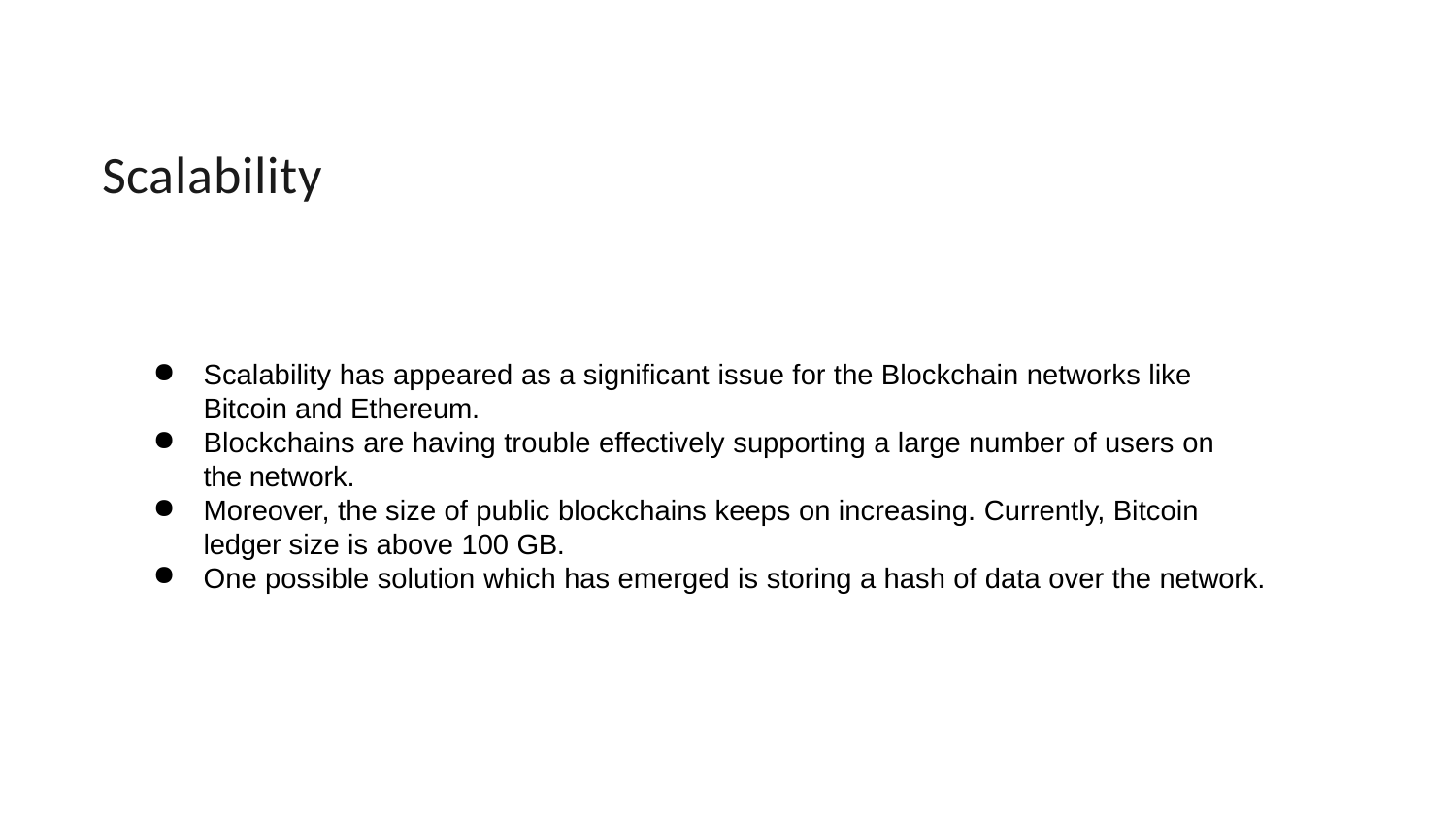

# Scalability
Scalability has appeared as a significant issue for the Blockchain networks like Bitcoin and Ethereum.
Blockchains are having trouble effectively supporting a large number of users on the network.
Moreover, the size of public blockchains keeps on increasing. Currently, Bitcoin ledger size is above 100 GB.
One possible solution which has emerged is storing a hash of data over the network.